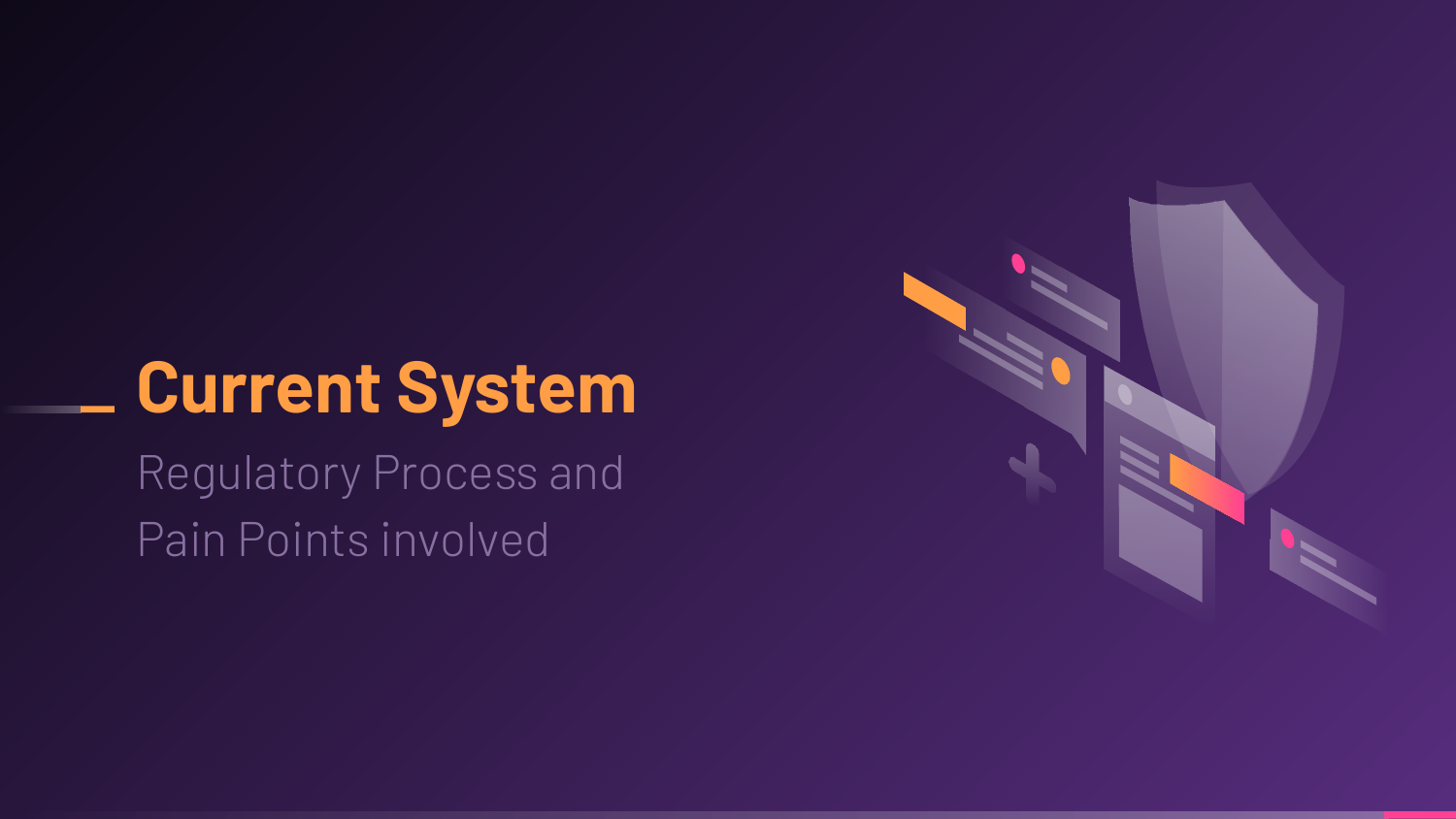

# Current System
Regulatory Process and Pain Points involved